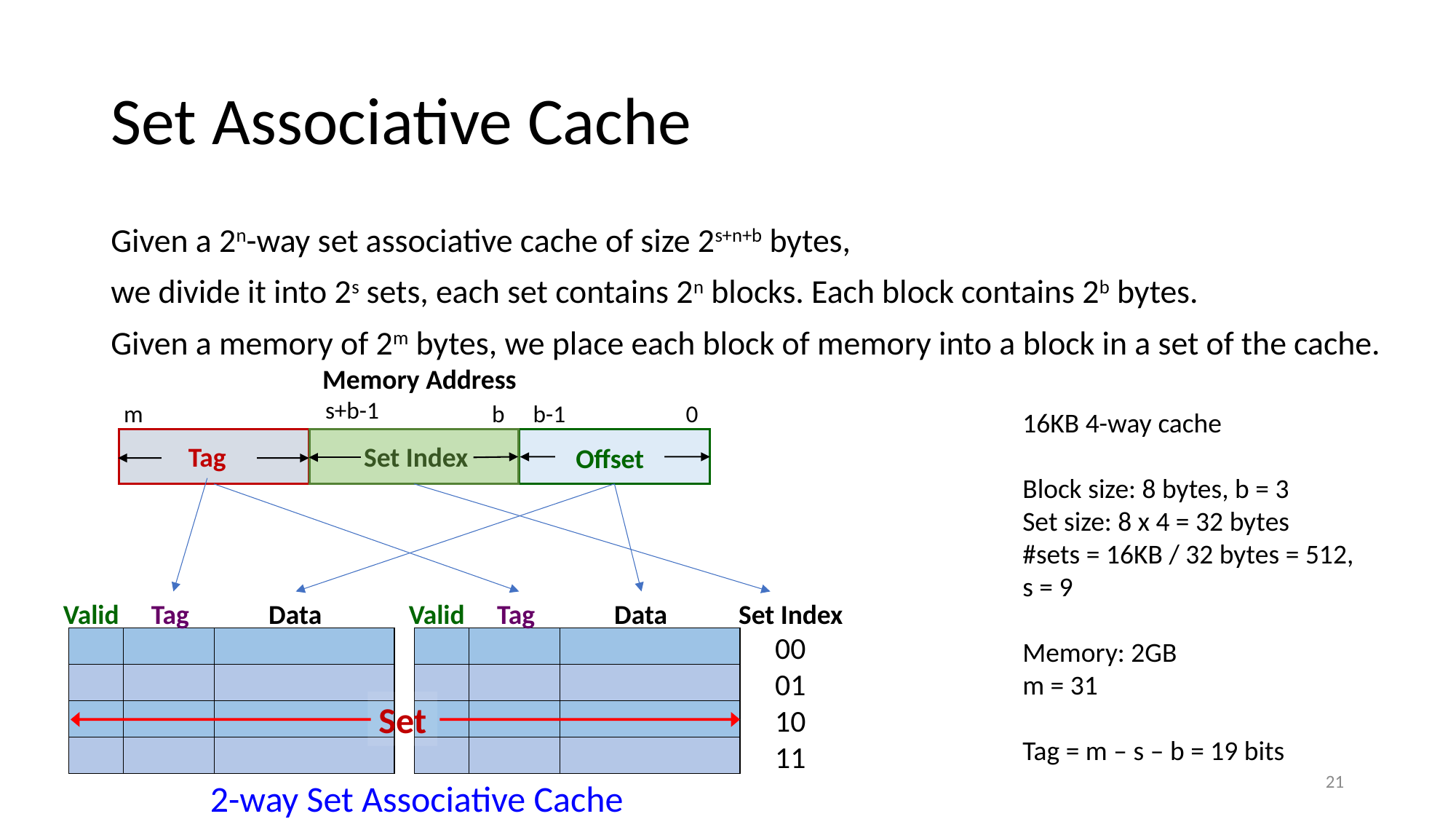

# Set Associative Cache
Given a 2n-way set associative cache of size 2s+n+b bytes,
we divide it into 2s sets, each set contains 2n blocks. Each block contains 2b bytes.
Given a memory of 2m bytes, we place each block of memory into a block in a set of the cache.

Memory Address
s+b-1
m
b
b-1
0

Tag

Set Index

Offset

16KB 4-way cache

Block size: 8 bytes, b = 3
Set size: 8 x 4 = 32 bytes
#sets = 16KB / 32 bytes = 512,
s = 9

Memory: 2GB
m = 31

Tag = m – s – b = 19 bits
Valid
Tag
Data
Valid
Tag
Data
 Set Index
00
01
10
11

Set

2-way Set Associative Cache
21